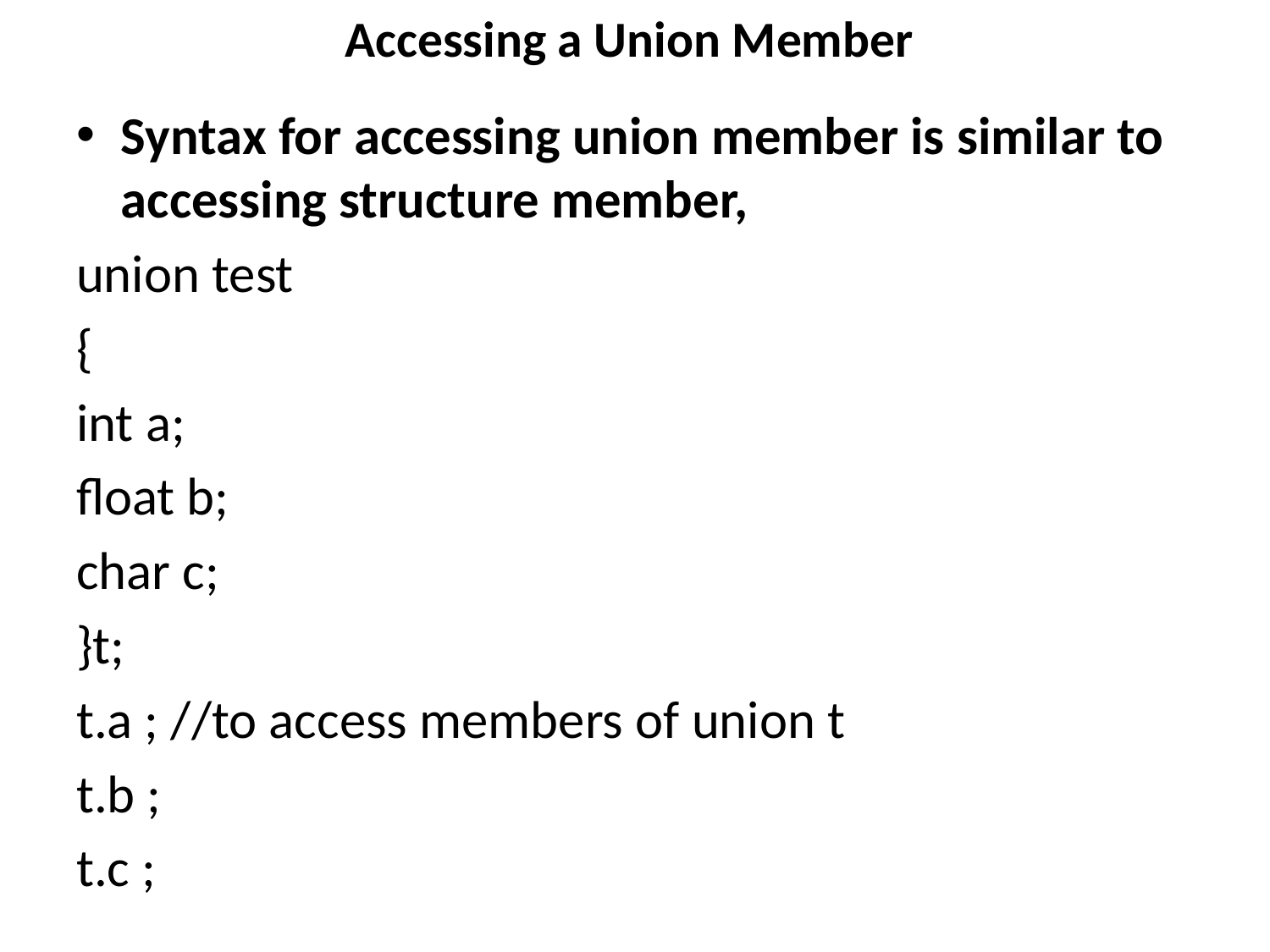

# Accessing a Union Member
Syntax for accessing union member is similar to accessing structure member,
union test
{
int a;
float b;
char c;
}t;
t.a ; //to access members of union t
t.b ;
t.c ;